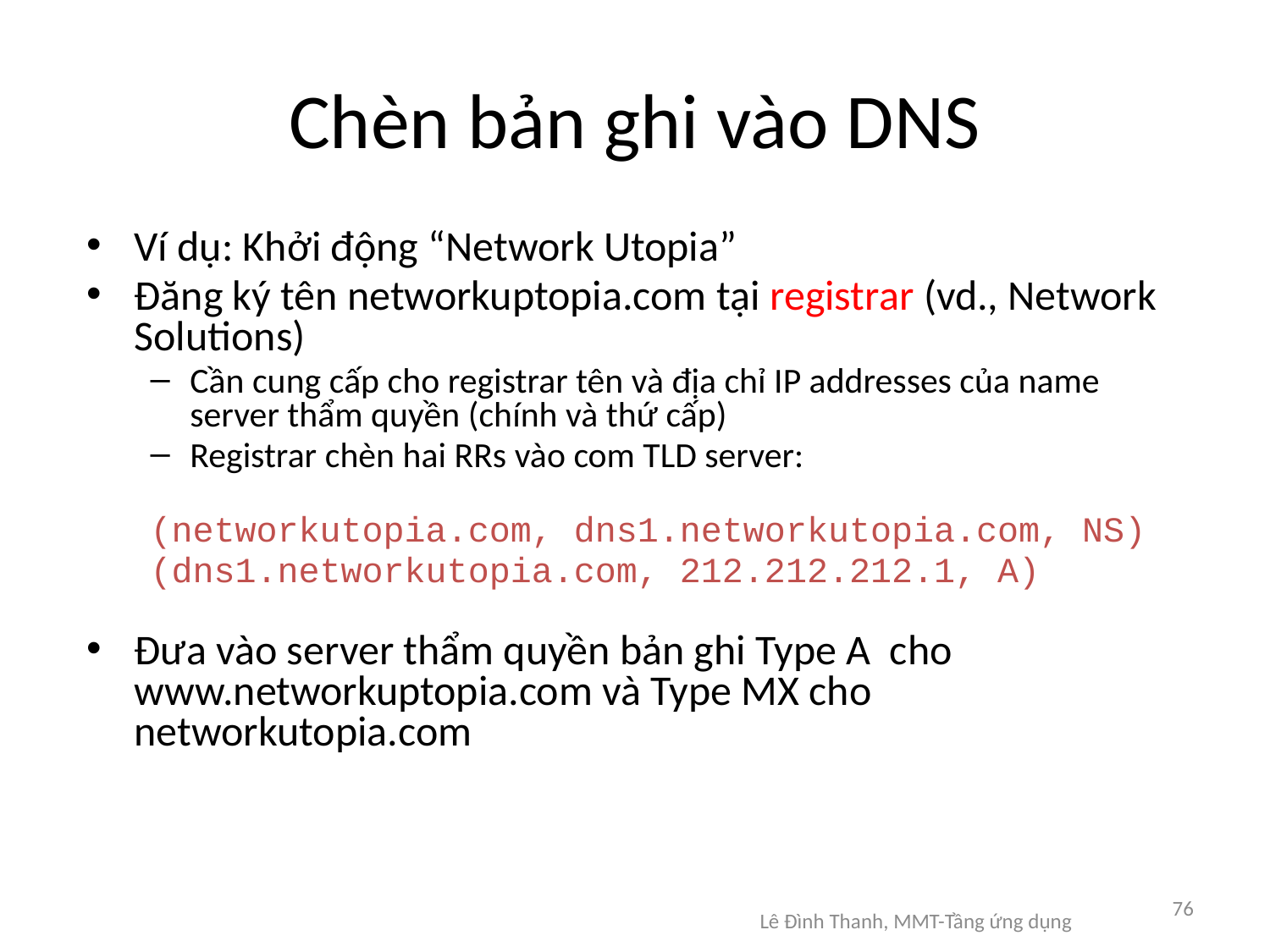

# Chèn bản ghi vào DNS
Ví dụ: Khởi động “Network Utopia”
Đăng ký tên networkuptopia.com tại registrar (vd., Network Solutions)
Cần cung cấp cho registrar tên và địa chỉ IP addresses của name server thẩm quyền (chính và thứ cấp)
Registrar chèn hai RRs vào com TLD server:
(networkutopia.com, dns1.networkutopia.com, NS)
(dns1.networkutopia.com, 212.212.212.1, A)
Đưa vào server thẩm quyền bản ghi Type A  cho www.networkuptopia.com và Type MX cho networkutopia.com

76
Lê Đình Thanh, MMT-Tầng ứng dụng